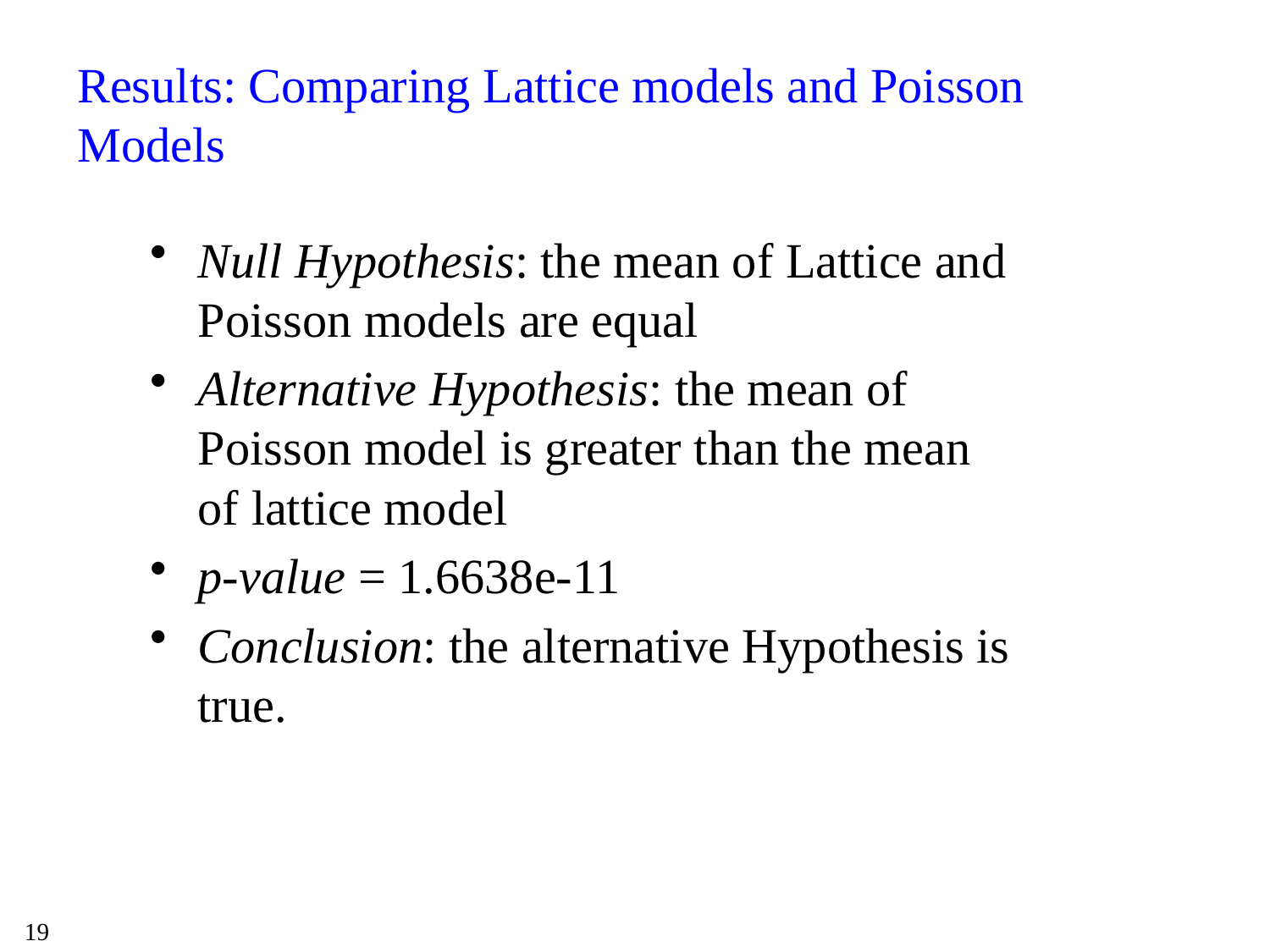

# Results: Comparing Lattice models and Poisson Models
Null Hypothesis: the mean of Lattice and Poisson models are equal
Alternative Hypothesis: the mean of Poisson model is greater than the mean of lattice model
p-value = 1.6638e-11
Conclusion: the alternative Hypothesis is true.